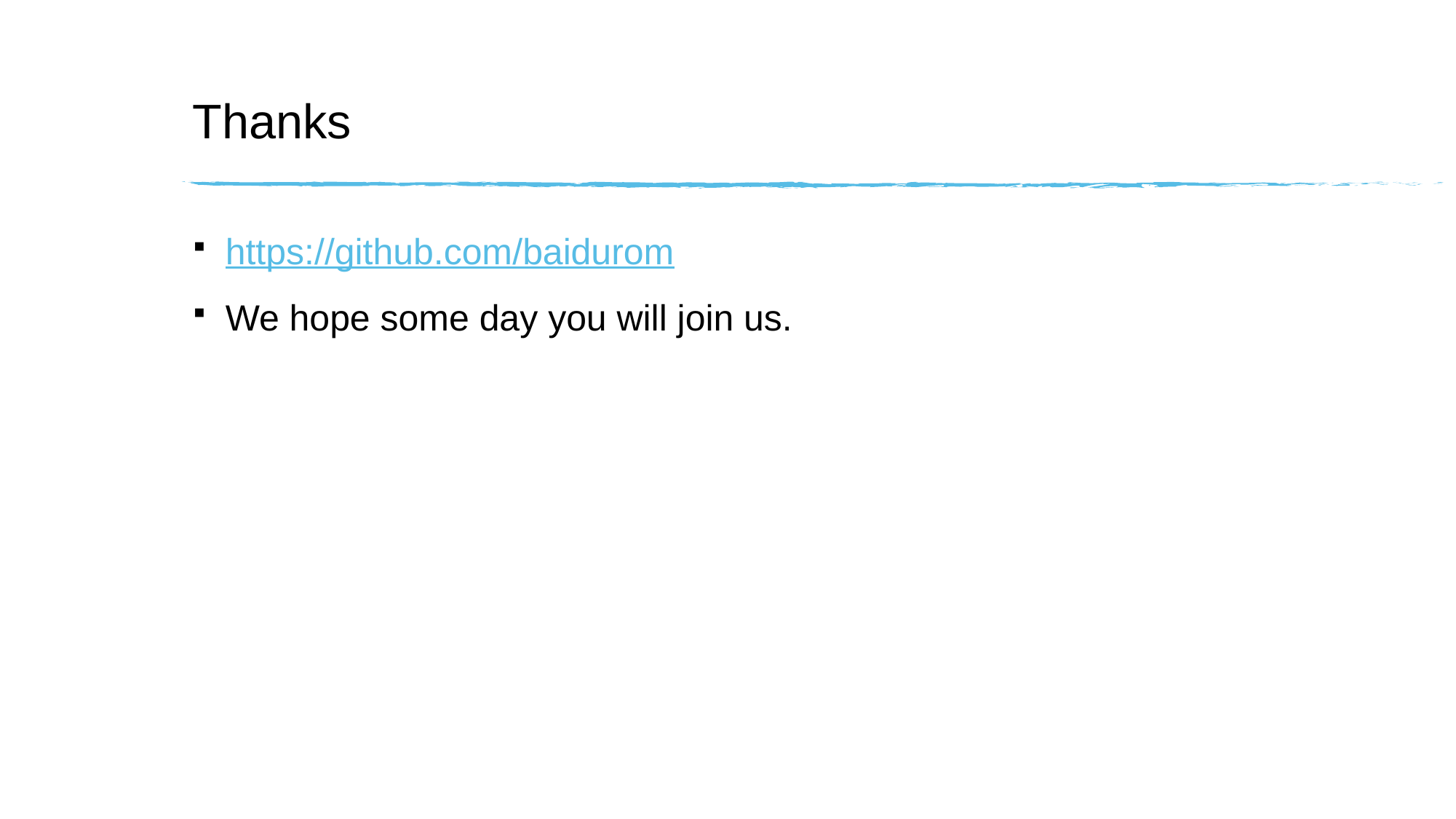

# Thanks
https://github.com/baidurom
We hope some day you will join us.